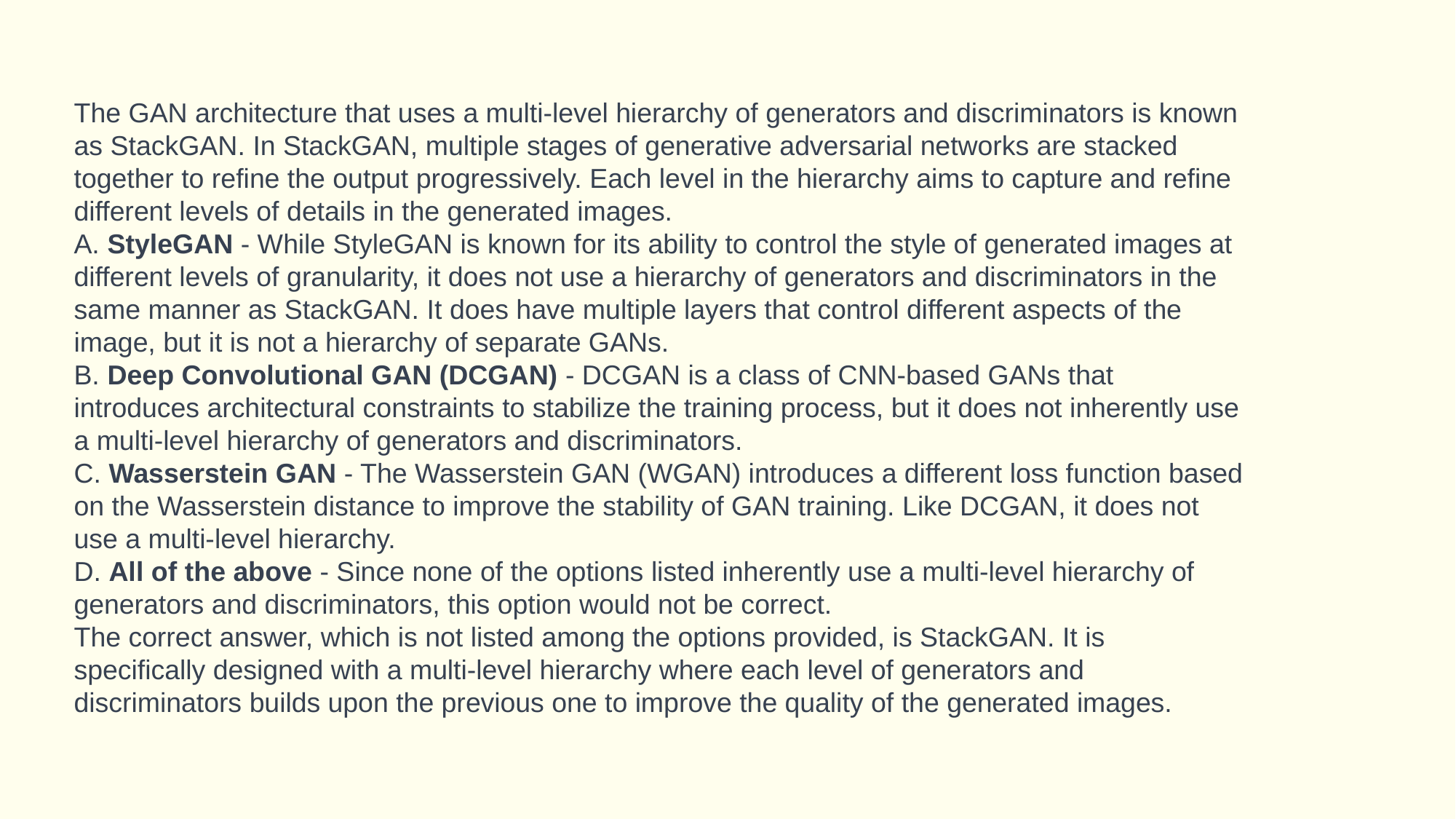

The GAN architecture that uses a multi-level hierarchy of generators and discriminators is known as StackGAN. In StackGAN, multiple stages of generative adversarial networks are stacked together to refine the output progressively. Each level in the hierarchy aims to capture and refine different levels of details in the generated images.
A. StyleGAN - While StyleGAN is known for its ability to control the style of generated images at different levels of granularity, it does not use a hierarchy of generators and discriminators in the same manner as StackGAN. It does have multiple layers that control different aspects of the image, but it is not a hierarchy of separate GANs.
B. Deep Convolutional GAN (DCGAN) - DCGAN is a class of CNN-based GANs that introduces architectural constraints to stabilize the training process, but it does not inherently use a multi-level hierarchy of generators and discriminators.
C. Wasserstein GAN - The Wasserstein GAN (WGAN) introduces a different loss function based on the Wasserstein distance to improve the stability of GAN training. Like DCGAN, it does not use a multi-level hierarchy.
D. All of the above - Since none of the options listed inherently use a multi-level hierarchy of generators and discriminators, this option would not be correct.
The correct answer, which is not listed among the options provided, is StackGAN. It is specifically designed with a multi-level hierarchy where each level of generators and discriminators builds upon the previous one to improve the quality of the generated images.